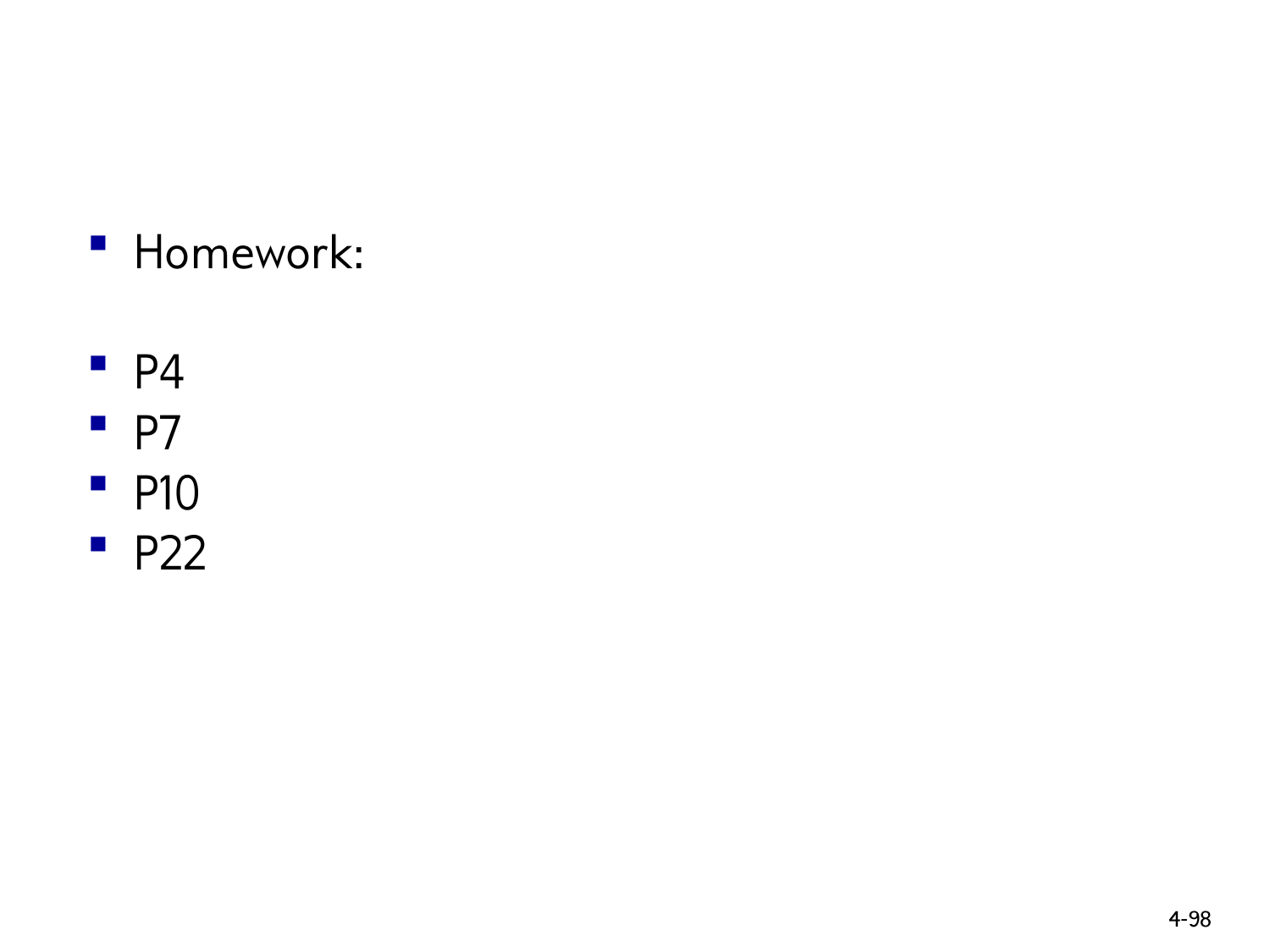

#
Homework:

P4
P7
P10
P22
4-98